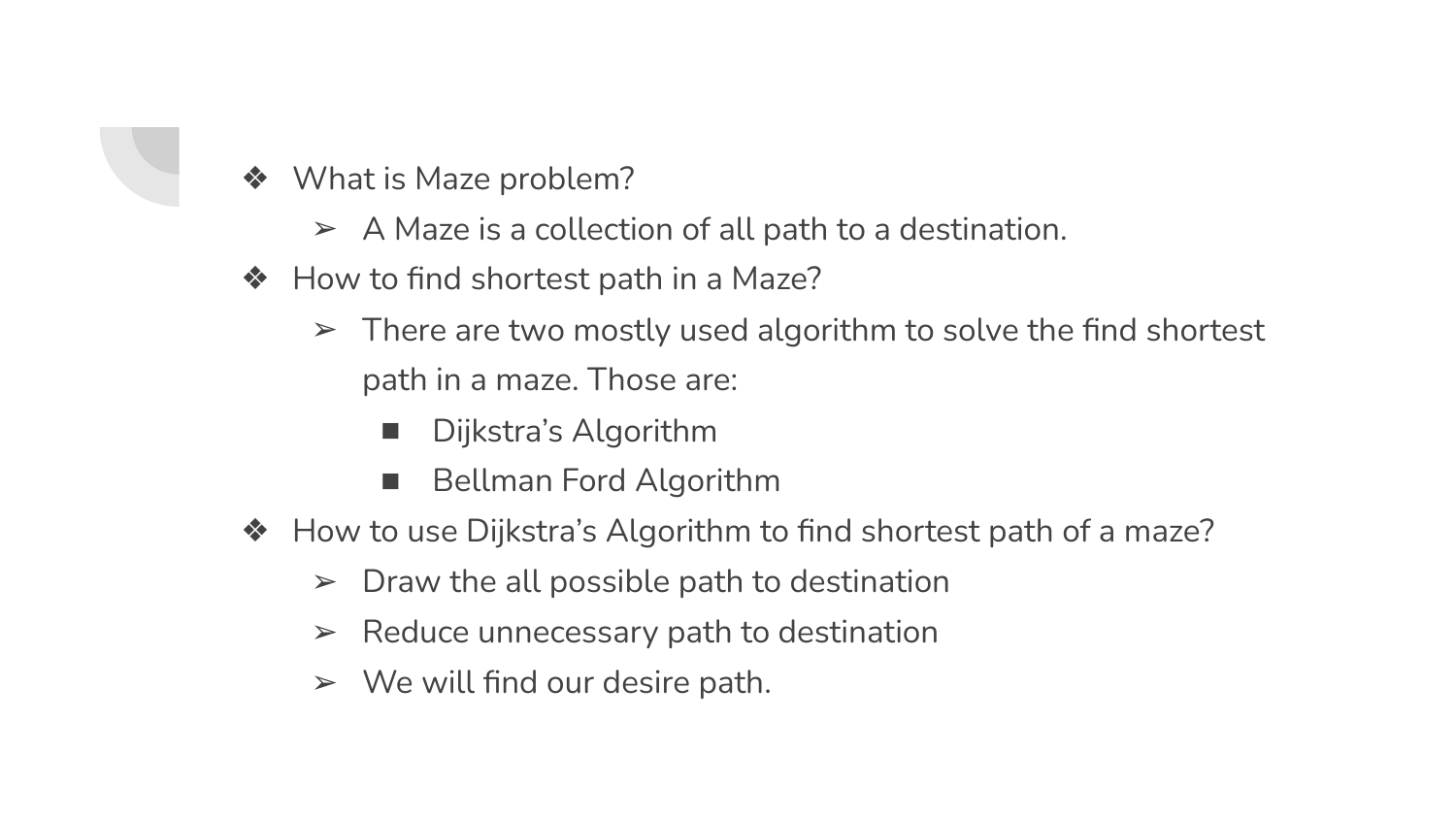

#
What is Maze problem?
A Maze is a collection of all path to a destination.
How to find shortest path in a Maze?
There are two mostly used algorithm to solve the find shortest path in a maze. Those are:
Dijkstra’s Algorithm
Bellman Ford Algorithm
How to use Dijkstra’s Algorithm to find shortest path of a maze?
Draw the all possible path to destination
Reduce unnecessary path to destination
We will find our desire path.